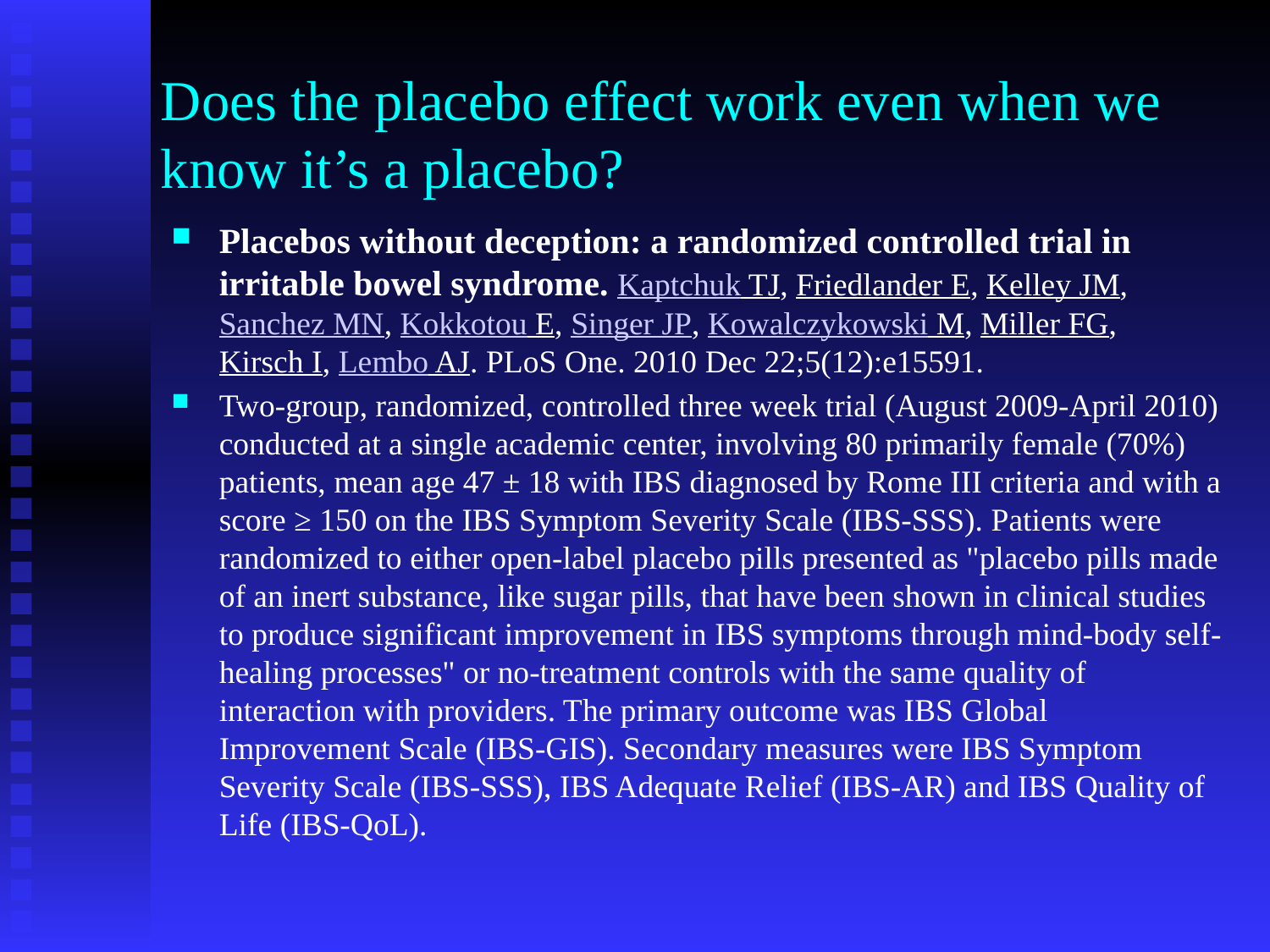

# Does the placebo effect work even when we know it’s a placebo?
Placebos without deception: a randomized controlled trial in irritable bowel syndrome. Kaptchuk TJ, Friedlander E, Kelley JM, Sanchez MN, Kokkotou E, Singer JP, Kowalczykowski M, Miller FG, Kirsch I, Lembo AJ. PLoS One. 2010 Dec 22;5(12):e15591.
Two-group, randomized, controlled three week trial (August 2009-April 2010) conducted at a single academic center, involving 80 primarily female (70%) patients, mean age 47 ± 18 with IBS diagnosed by Rome III criteria and with a score ≥ 150 on the IBS Symptom Severity Scale (IBS-SSS). Patients were randomized to either open-label placebo pills presented as "placebo pills made of an inert substance, like sugar pills, that have been shown in clinical studies to produce significant improvement in IBS symptoms through mind-body self-healing processes" or no-treatment controls with the same quality of interaction with providers. The primary outcome was IBS Global Improvement Scale (IBS-GIS). Secondary measures were IBS Symptom Severity Scale (IBS-SSS), IBS Adequate Relief (IBS-AR) and IBS Quality of Life (IBS-QoL).